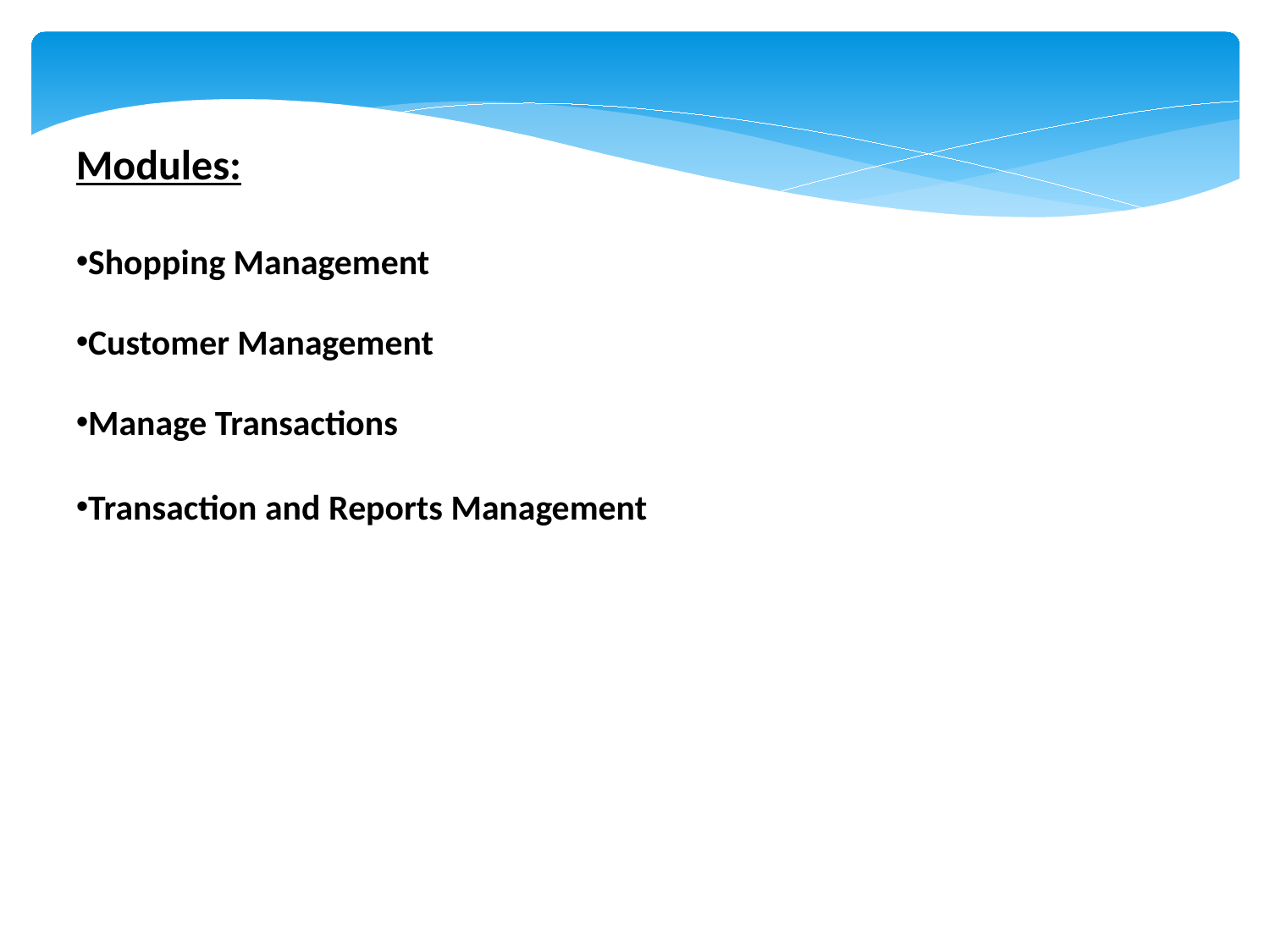

Modules:

Shopping Management

Customer Management

Manage Transactions

Transaction and Reports Management